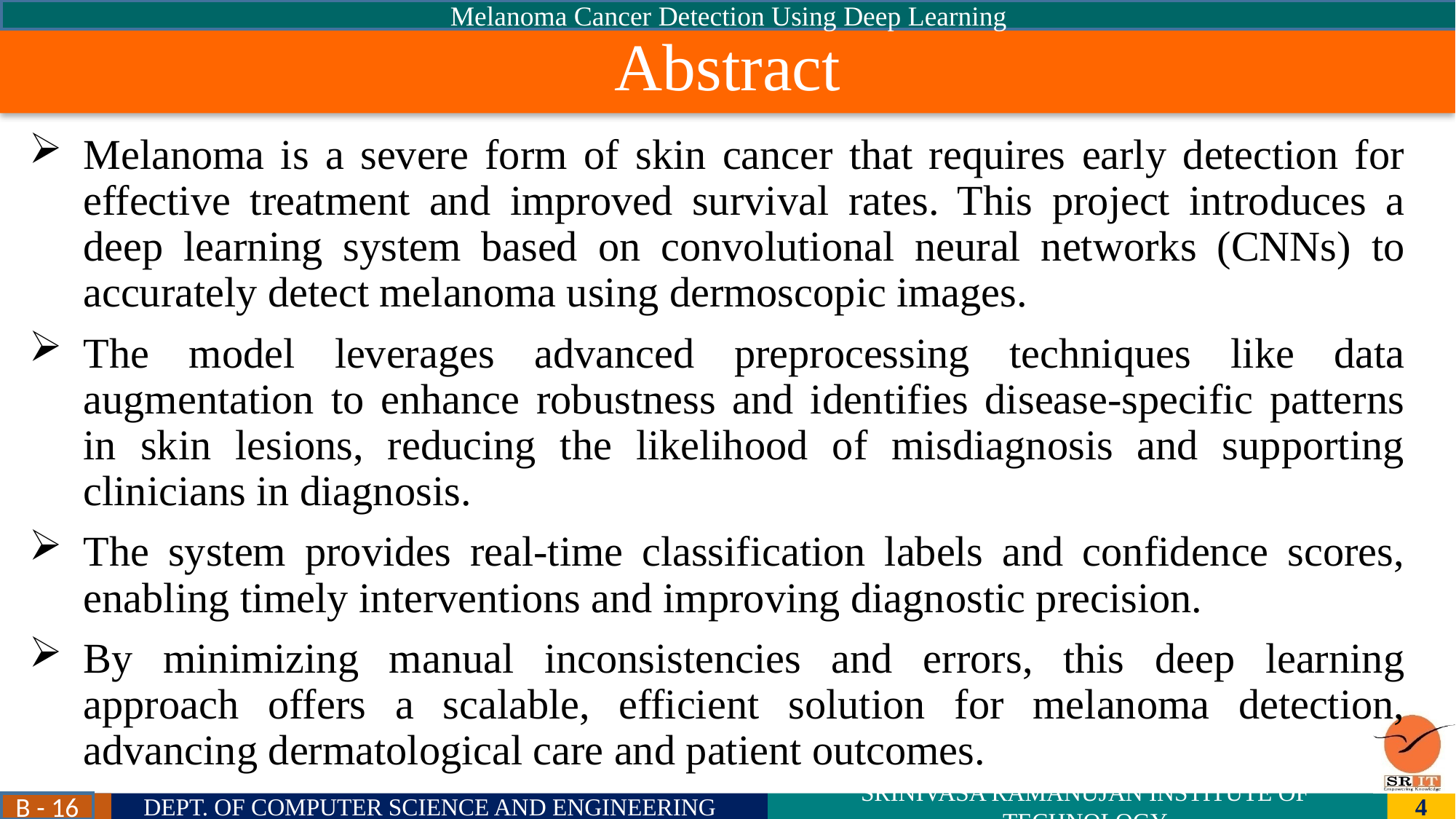

MedIDP : Digital Transformation Of Medical Records using IDP
Image Analysis for Skin Disease Detection
Melanoma Cancer Detection Using Deep Learning
# Abstract
Melanoma is a severe form of skin cancer that requires early detection for effective treatment and improved survival rates. This project introduces a deep learning system based on convolutional neural networks (CNNs) to accurately detect melanoma using dermoscopic images.
The model leverages advanced preprocessing techniques like data augmentation to enhance robustness and identifies disease-specific patterns in skin lesions, reducing the likelihood of misdiagnosis and supporting clinicians in diagnosis.
The system provides real-time classification labels and confidence scores, enabling timely interventions and improving diagnostic precision.
By minimizing manual inconsistencies and errors, this deep learning approach offers a scalable, efficient solution for melanoma detection, advancing dermatological care and patient outcomes.
B - 16